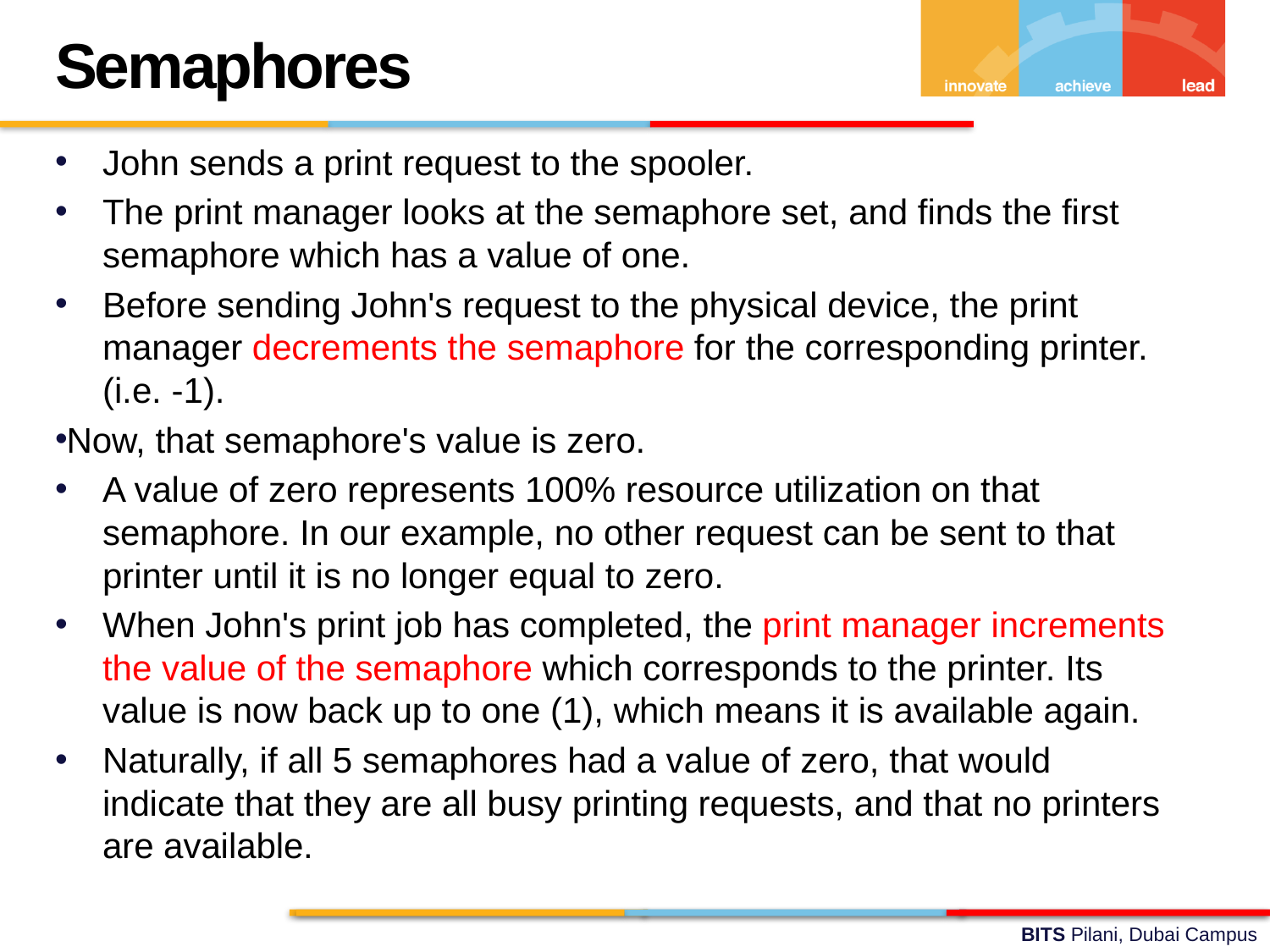

Semaphores
John sends a print request to the spooler.
The print manager looks at the semaphore set, and finds the first semaphore which has a value of one.
Before sending John's request to the physical device, the print manager decrements the semaphore for the corresponding printer. (i.e. -1).
Now, that semaphore's value is zero.
A value of zero represents 100% resource utilization on that semaphore. In our example, no other request can be sent to that printer until it is no longer equal to zero.
When John's print job has completed, the print manager increments the value of the semaphore which corresponds to the printer. Its value is now back up to one (1), which means it is available again.
Naturally, if all 5 semaphores had a value of zero, that would indicate that they are all busy printing requests, and that no printers are available.